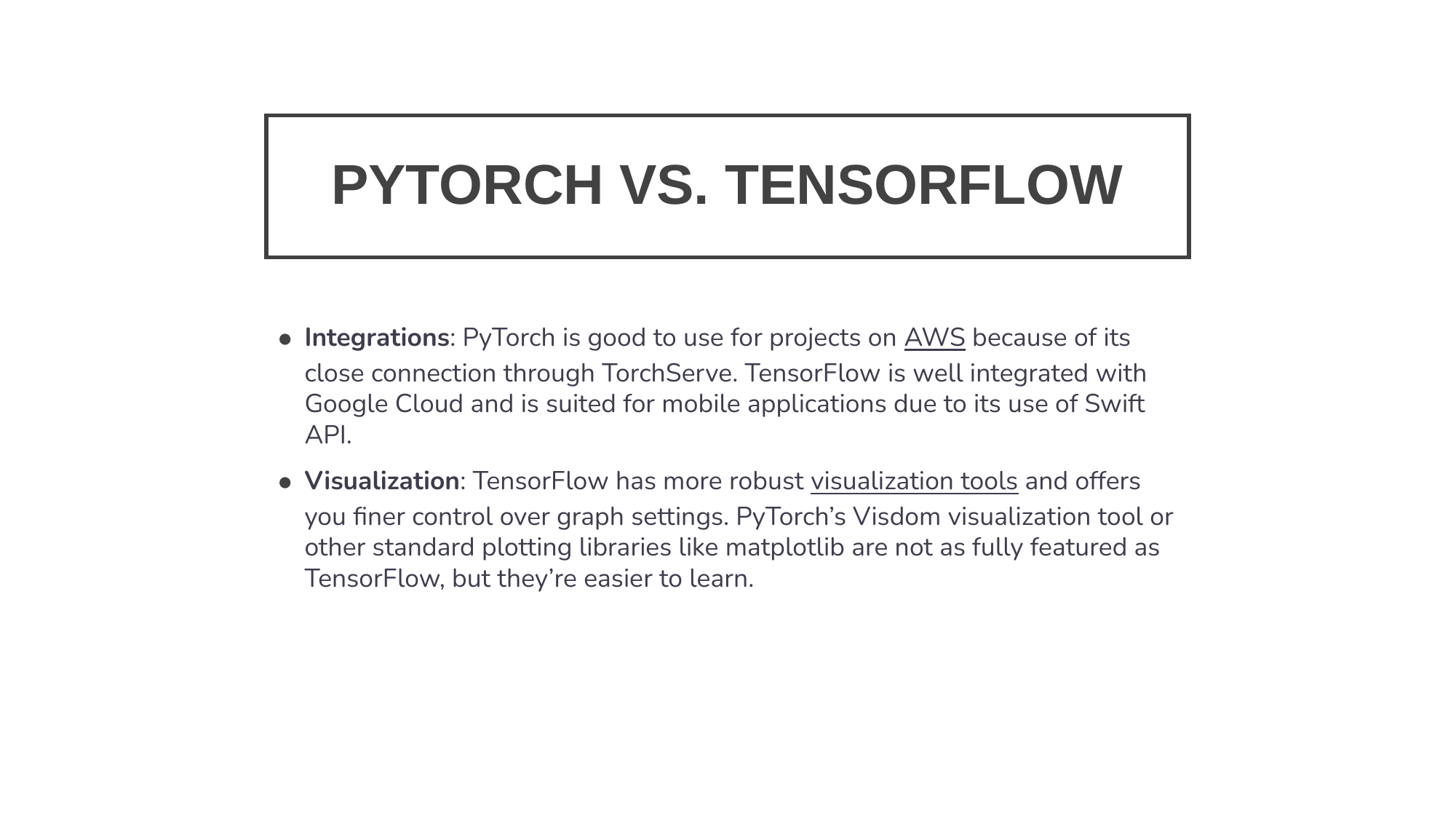

# PYTORCH VS. TENSORFLOW
Integrations: PyTorch is good to use for projects on AWS because of its close connection through TorchServe. TensorFlow is well integrated with Google Cloud and is suited for mobile applications due to its use of Swift API.
Visualization: TensorFlow has more robust visualization tools and offers you finer control over graph settings. PyTorch’s Visdom visualization tool or other standard plotting libraries like matplotlib are not as fully featured as TensorFlow, but they’re easier to learn.